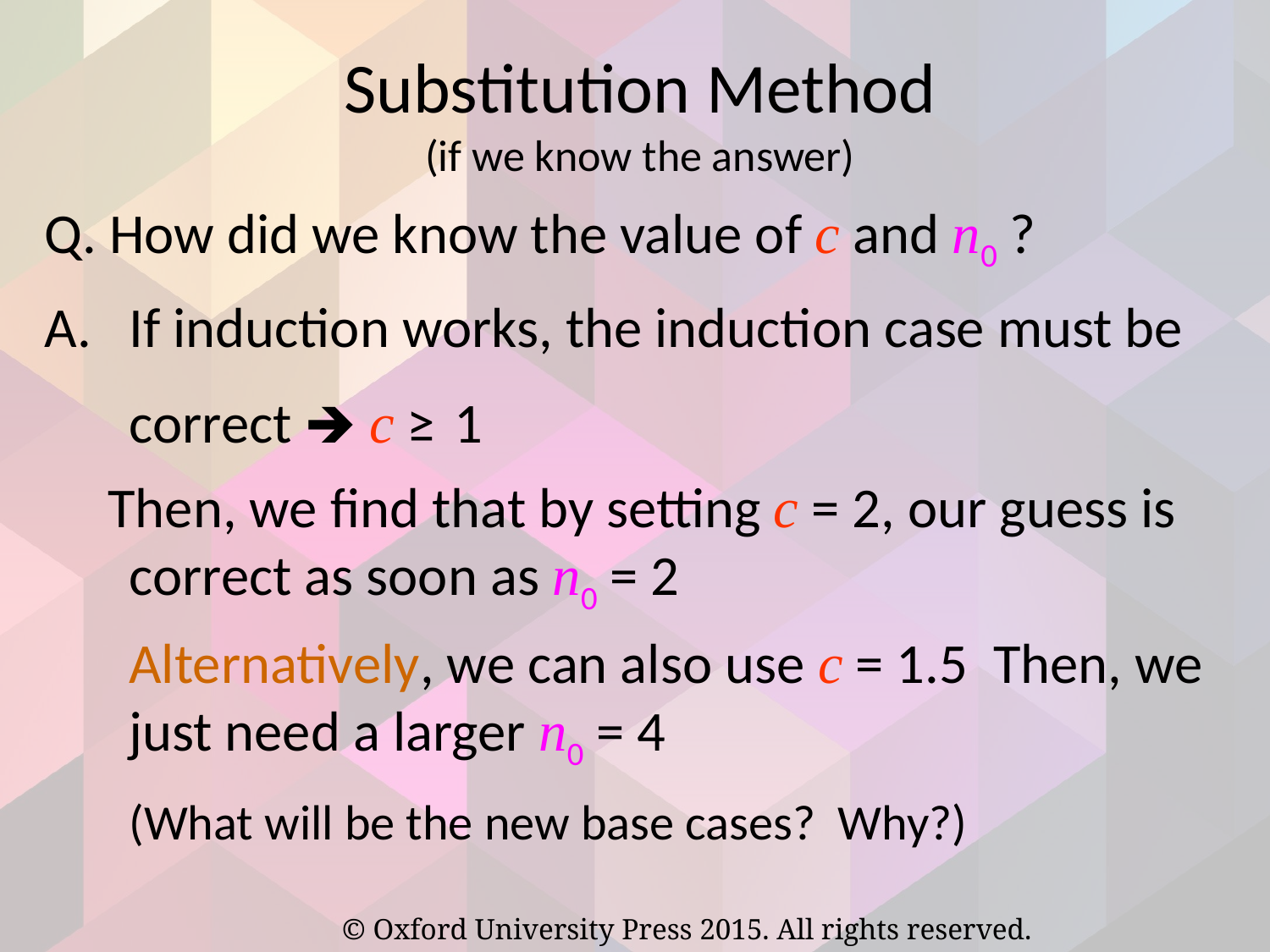

# Substitution Method (if we know the answer)
Q. How did we know the value of c and n0 ?
If induction works, the induction case must be correct 🡺 c ≥ 1
     Then, we find that by setting c = 2, our guess is correct as soon as n0 = 2
	Alternatively, we can also use c = 1.5  Then, we just need a larger n0 = 4
	(What will be the new base cases?  Why?)